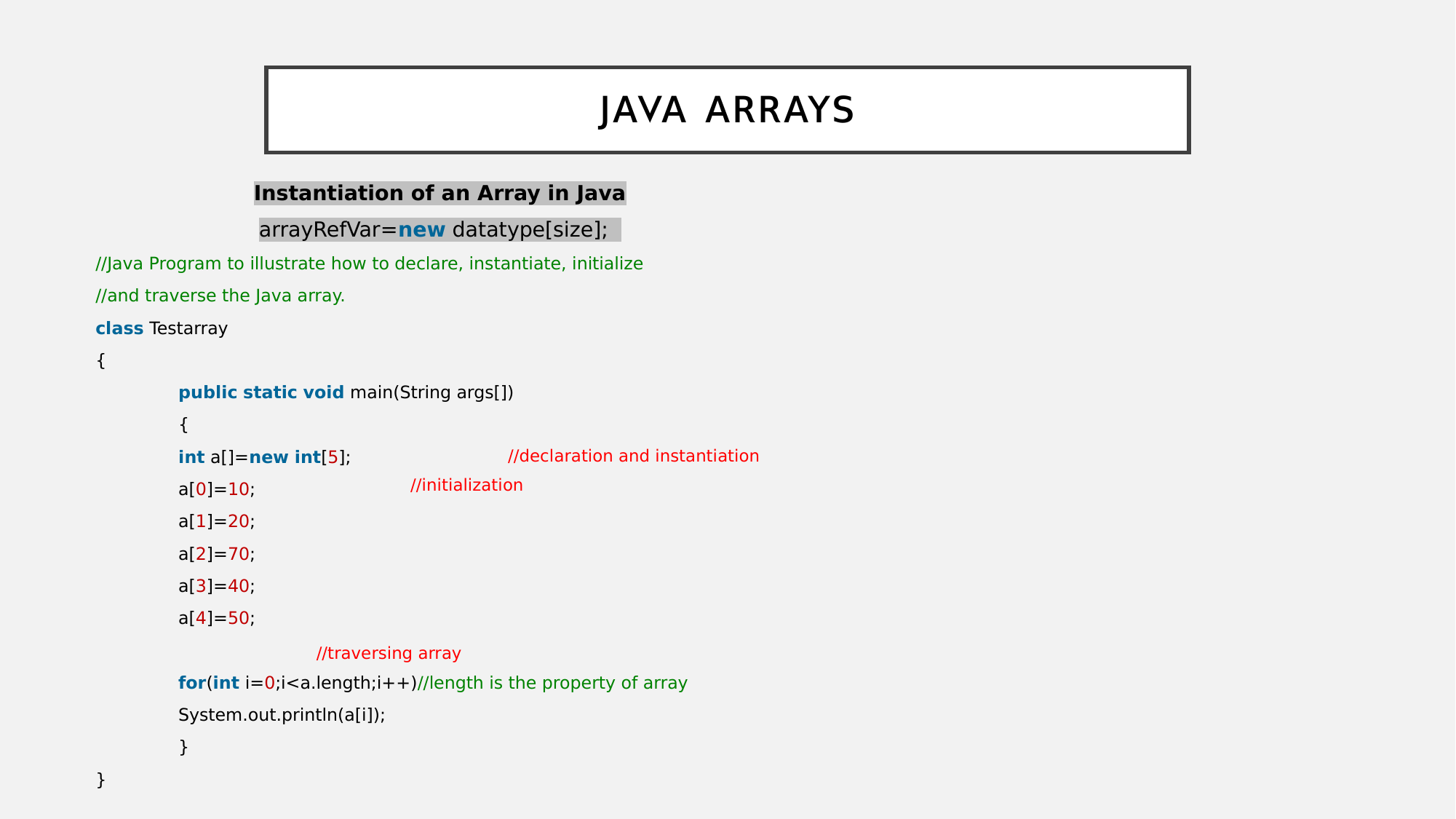

Java ARRAYS
Instantiation of an Array in Java
arrayRefVar=new datatype[size];
//Java Program to illustrate how to declare, instantiate, initialize
//and traverse the Java array.
class Testarray
{
	public static void main(String args[])
	{
		int a[]=new int[5];
		a[0]=10;
		a[1]=20;
		a[2]=70;
		a[3]=40;
		a[4]=50;

		for(int i=0;i<a.length;i++)//length is the property of array
		System.out.println(a[i]);
	}
}

//declaration and instantiation
//initialization
//traversing array